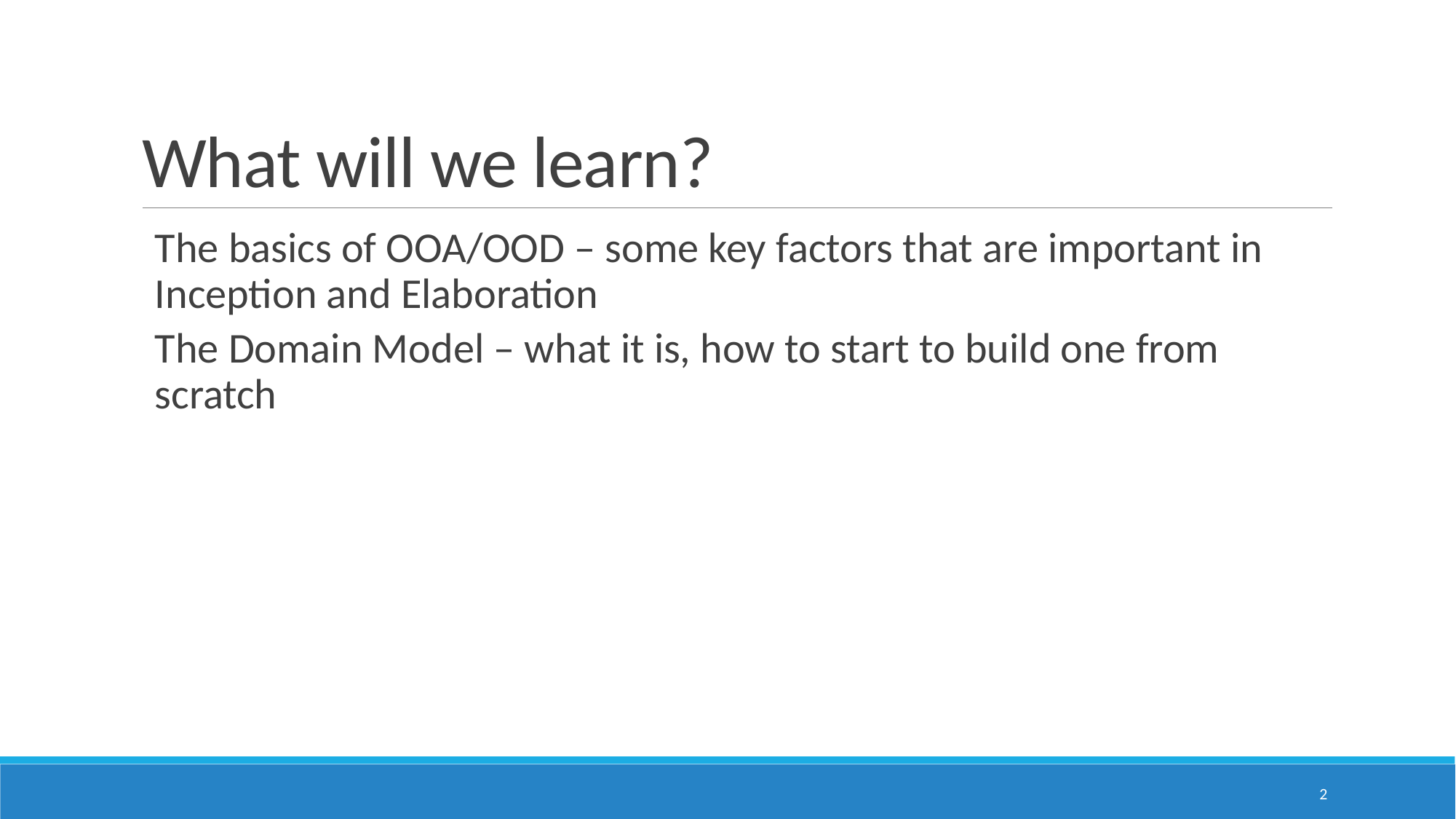

# What will we learn?
The basics of OOA/OOD – some key factors that are important in Inception and Elaboration
The Domain Model – what it is, how to start to build one from scratch

2